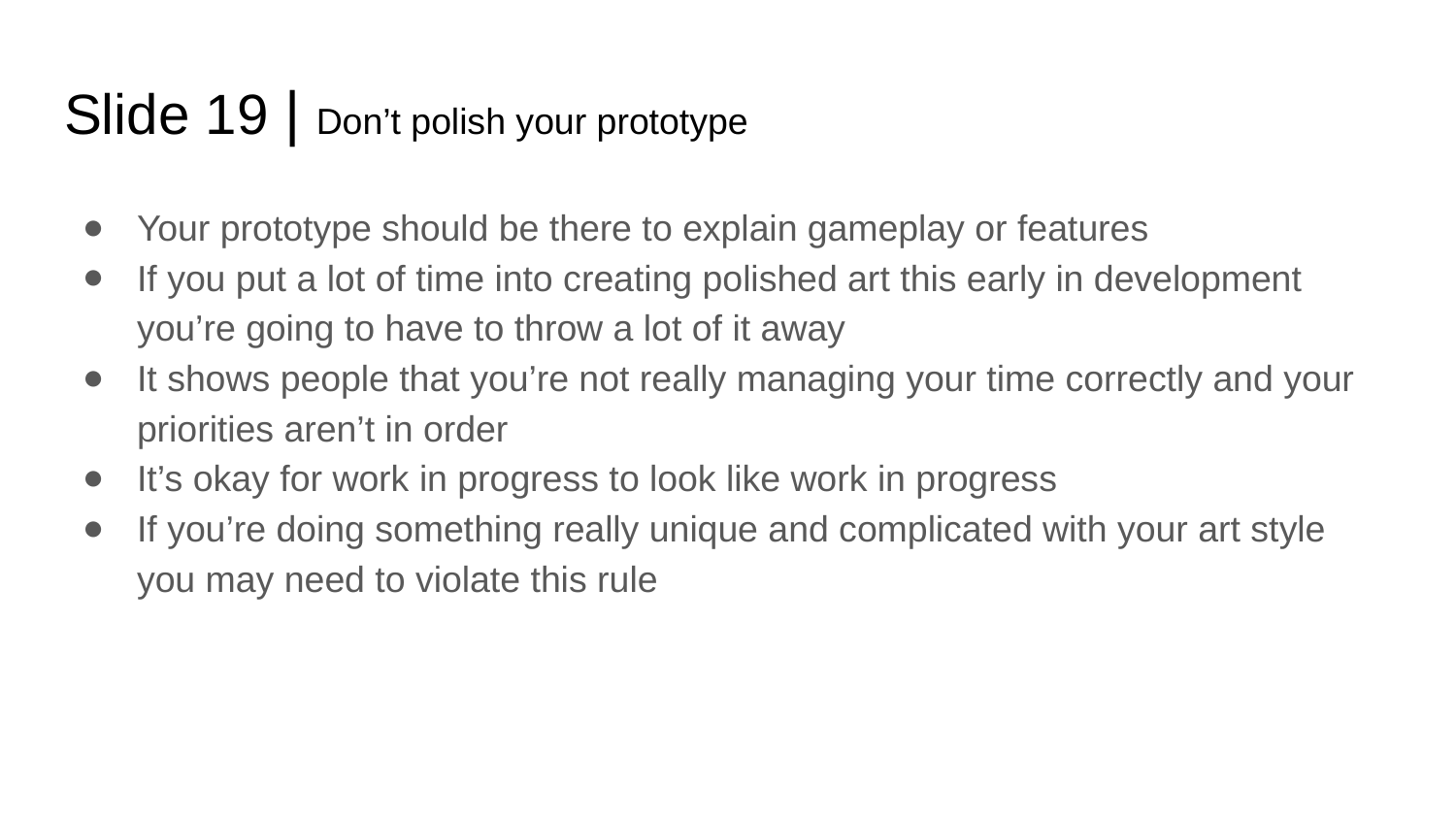

# Slide 19 | Don’t polish your prototype
Your prototype should be there to explain gameplay or features
If you put a lot of time into creating polished art this early in development you’re going to have to throw a lot of it away
It shows people that you’re not really managing your time correctly and your priorities aren’t in order
It’s okay for work in progress to look like work in progress
If you’re doing something really unique and complicated with your art style you may need to violate this rule